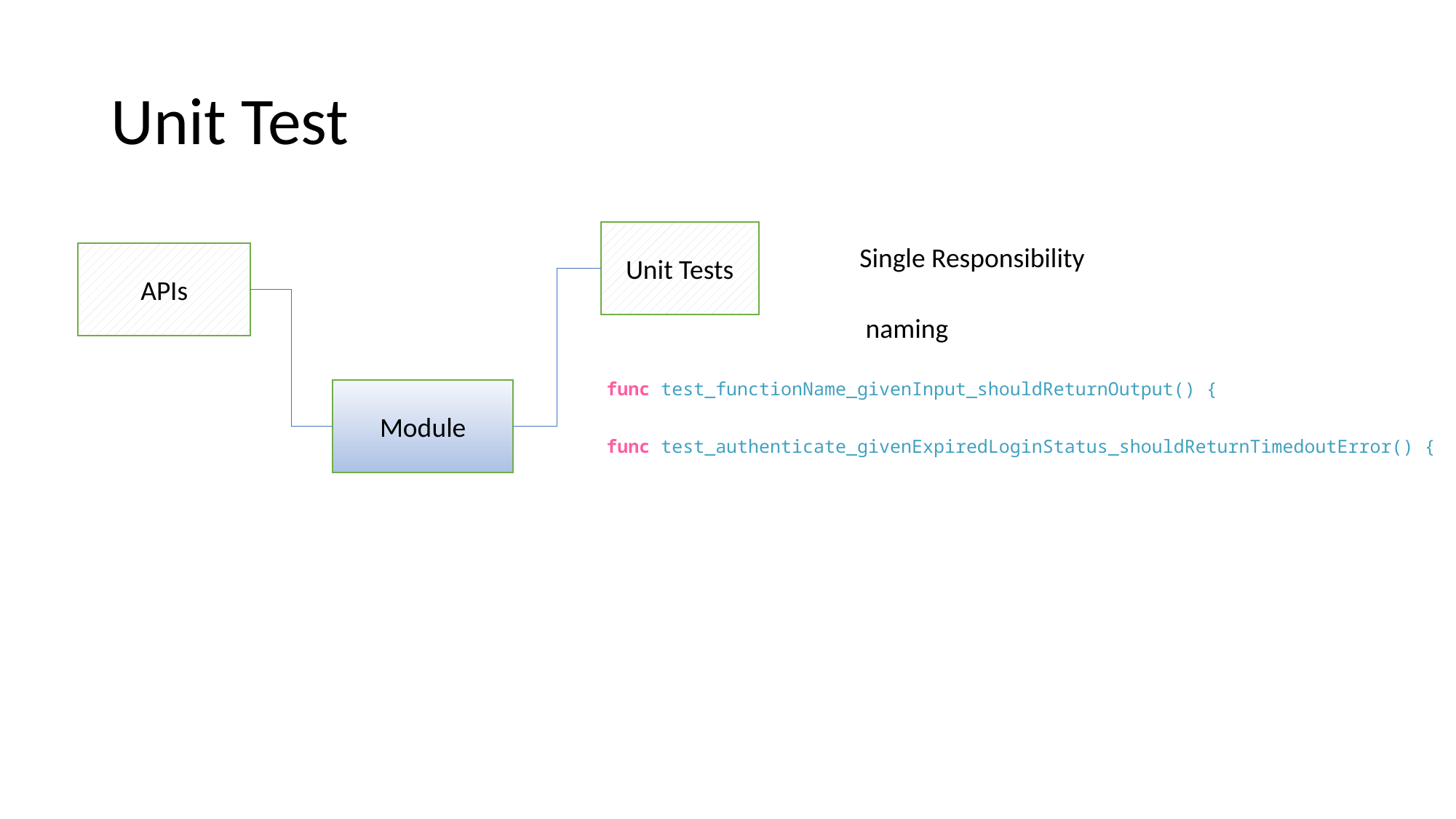

# Unit Test
Unit Tests
Single Responsibility
APIs
naming
func test_functionName_givenInput_shouldReturnOutput() {
Module
func test_authenticate_givenExpiredLoginStatus_shouldReturnTimedoutError() {